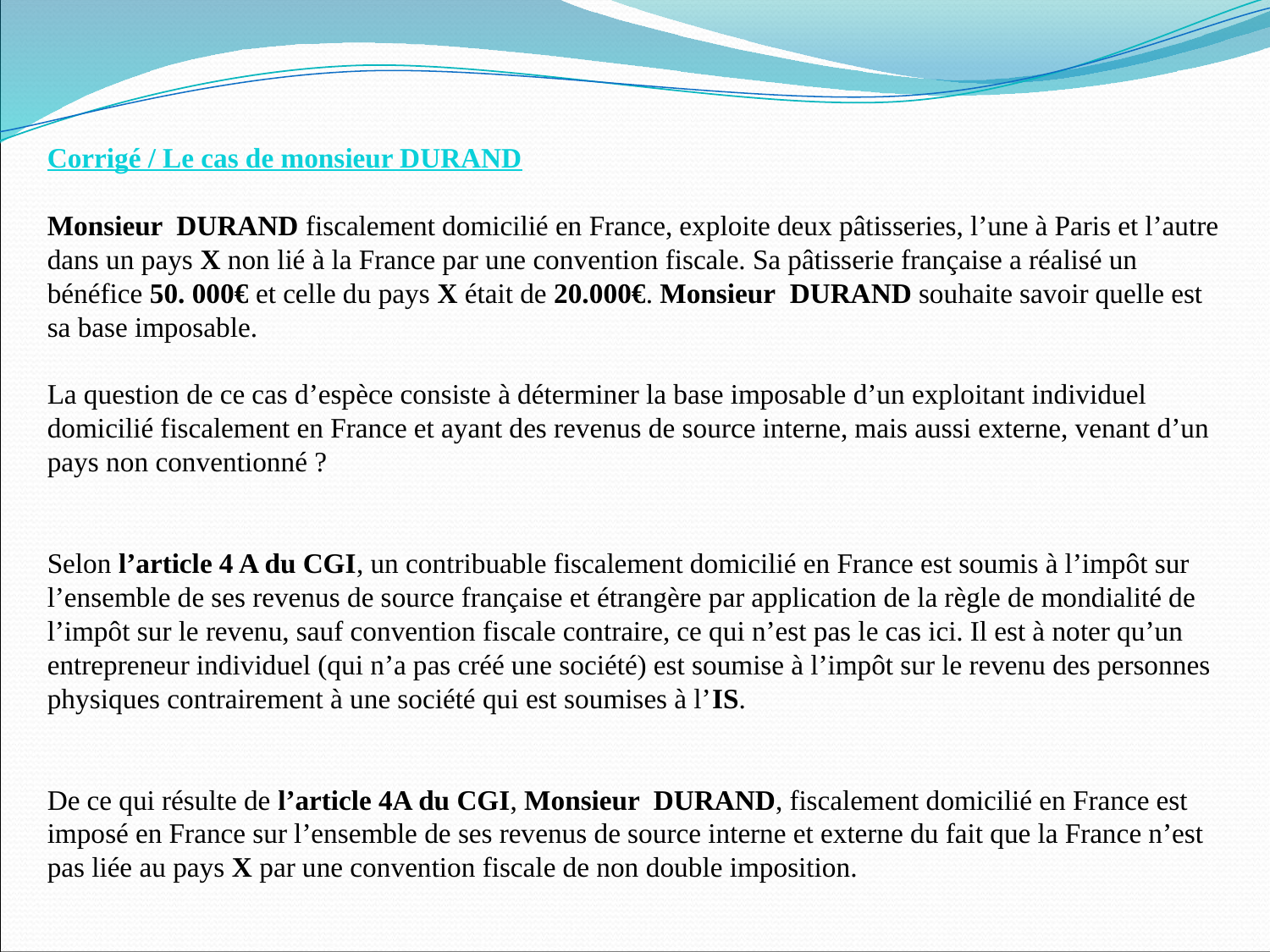

Corrigé / Le cas de monsieur DURAND

Monsieur  DURAND fiscalement domicilié en France, exploite deux pâtisseries, l’une à Paris et l’autre dans un pays X non lié à la France par une convention fiscale. Sa pâtisserie française a réalisé un bénéfice 50. 000€ et celle du pays X était de 20.000€. Monsieur  DURAND souhaite savoir quelle est sa base imposable.

La question de ce cas d’espèce consiste à déterminer la base imposable d’un exploitant individuel domicilié fiscalement en France et ayant des revenus de source interne, mais aussi externe, venant d’un pays non conventionné ?

Selon l’article 4 A du CGI, un contribuable fiscalement domicilié en France est soumis à l’impôt sur l’ensemble de ses revenus de source française et étrangère par application de la règle de mondialité de l’impôt sur le revenu, sauf convention fiscale contraire, ce qui n’est pas le cas ici. Il est à noter qu’un entrepreneur individuel (qui n’a pas créé une société) est soumise à l’impôt sur le revenu des personnes physiques contrairement à une société qui est soumises à l’IS.

De ce qui résulte de l’article 4A du CGI, Monsieur  DURAND, fiscalement domicilié en France est imposé en France sur l’ensemble de ses revenus de source interne et externe du fait que la France n’est pas liée au pays X par une convention fiscale de non double imposition.